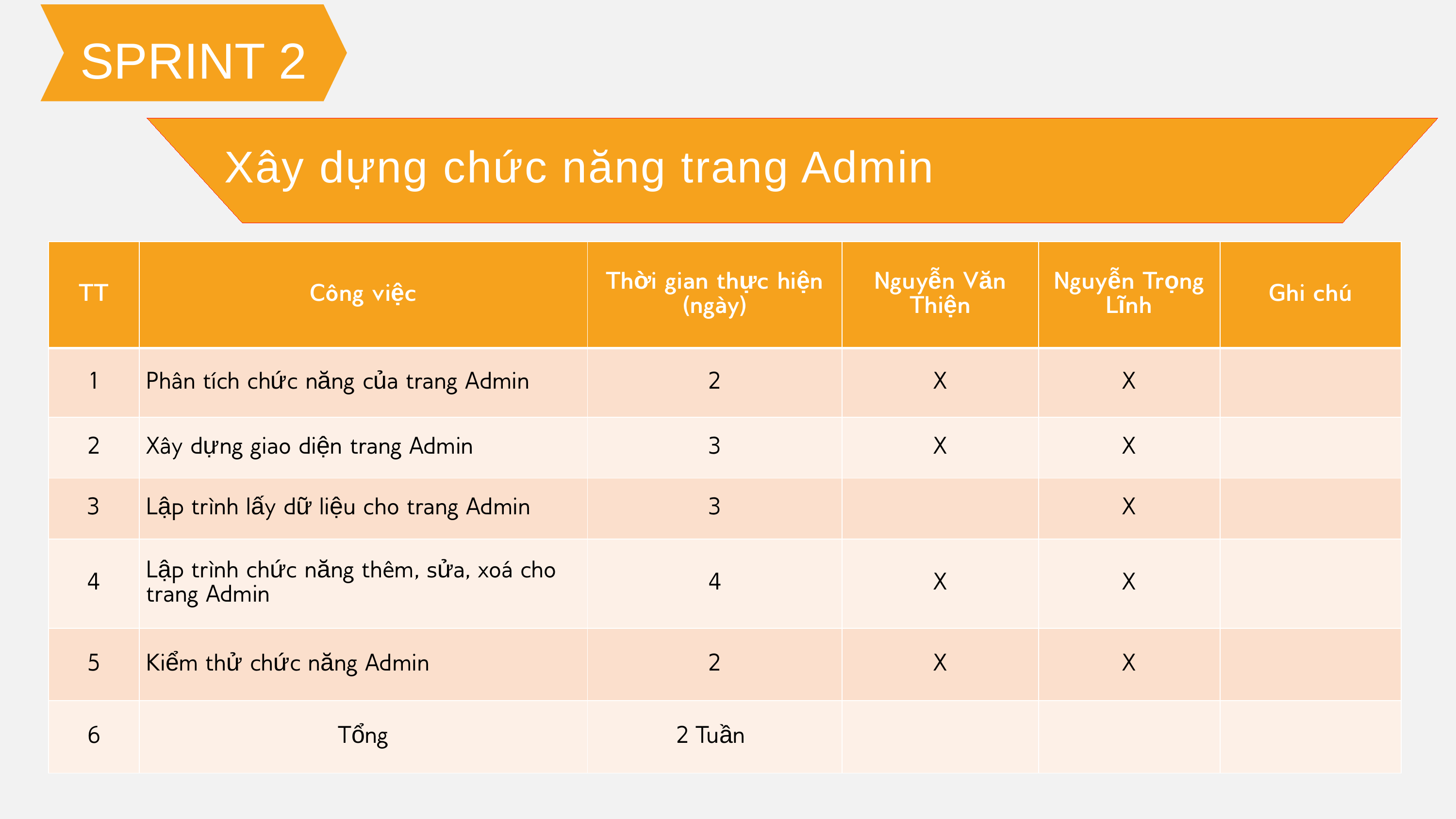

SPRINT 2

Xây dựng chức năng trang Admin
| TT | Công việc | Thời gian thực hiện (ngày) | Nguyễn Văn Thiện | Nguyễn Trọng Lĩnh | Ghi chú |
| --- | --- | --- | --- | --- | --- |
| 1 | Phân tích chức năng của trang Admin | 2 | X | X |  |
| 2 | Xây dựng giao diện trang Admin | 3 | X | X |  |
| 3 | Lập trình lấy dữ liệu cho trang Admin | 3 |  | X |  |
| 4 | Lập trình chức năng thêm, sửa, xoá cho trang Admin | 4 | X | X |  |
| 5 | Kiểm thử chức năng Admin | 2 | X | X |  |
| 6 | Tổng | 2 Tuần |  |  |  |